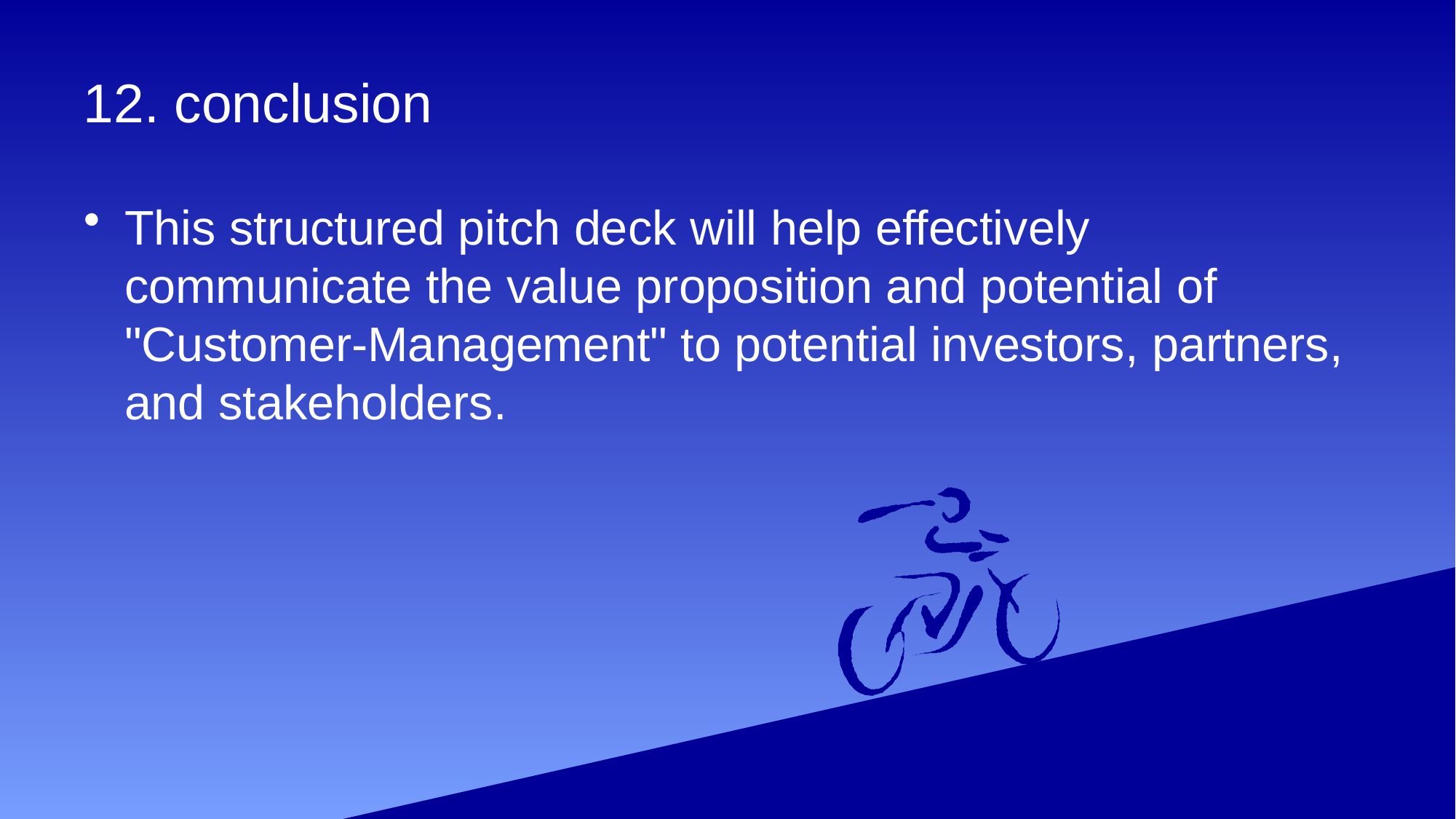

# 12. conclusion
This structured pitch deck will help effectively communicate the value proposition and potential of "Customer-Management" to potential investors, partners, and stakeholders.